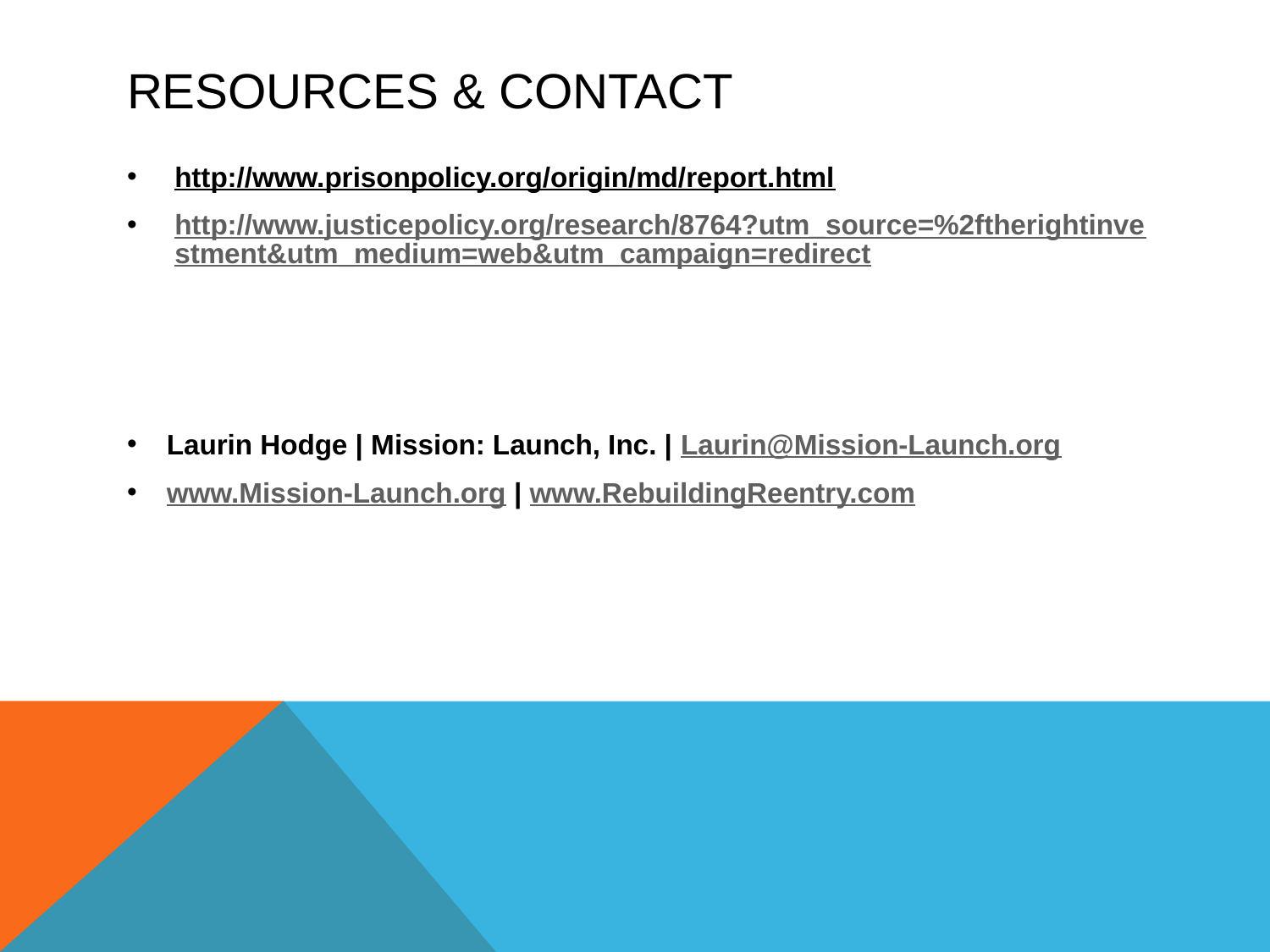

# RESOURCES & CONTACT
http://www.prisonpolicy.org/origin/md/report.html
http://www.justicepolicy.org/research/8764?utm_source=%2ftherightinvestment&utm_medium=web&utm_campaign=redirect

Laurin Hodge | Mission: Launch, Inc. | Laurin@Mission-Launch.org
www.Mission-Launch.org | www.RebuildingReentry.com